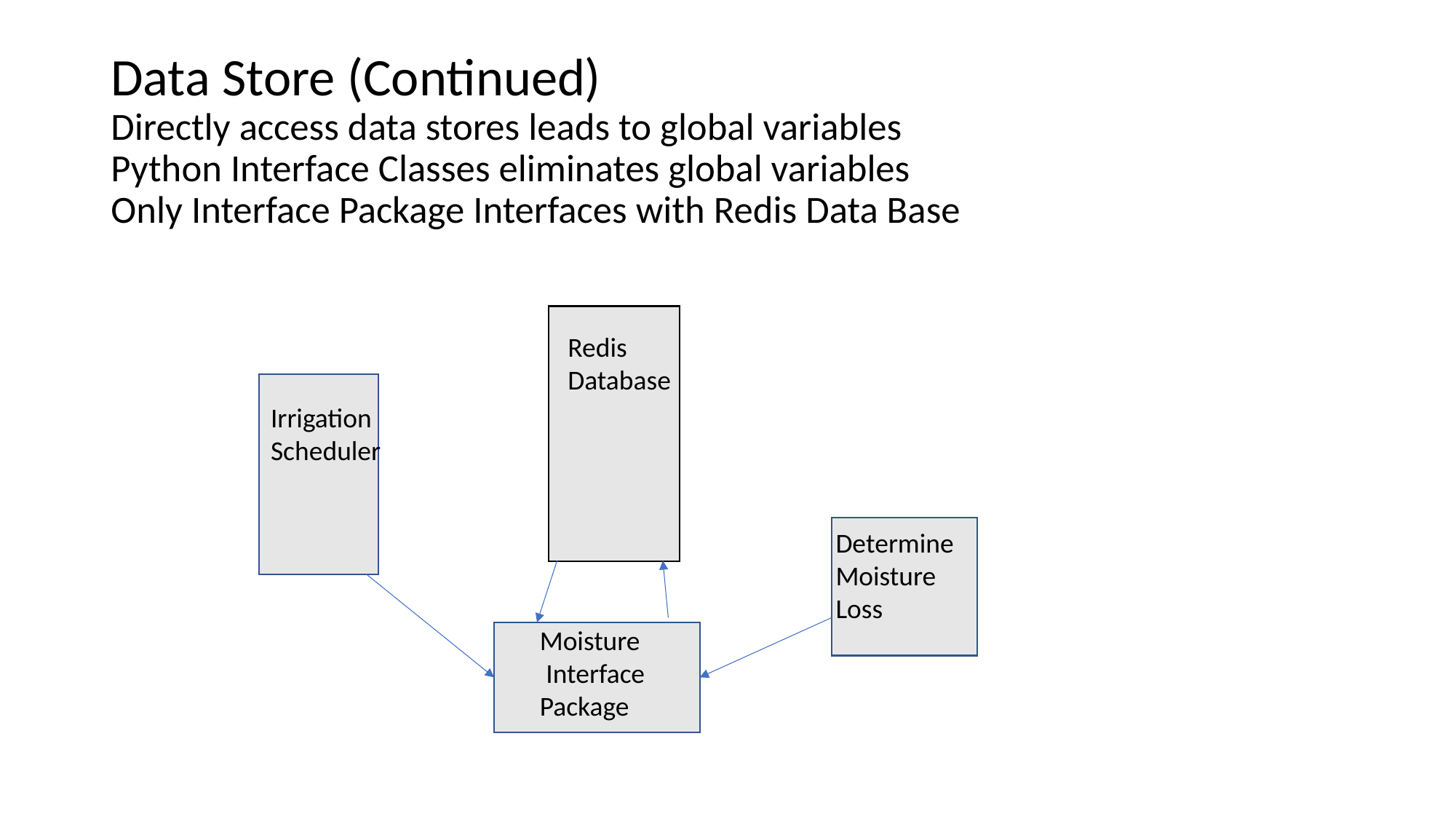

# Data Store (Continued) Directly access data stores leads to global variables Python Interface Classes eliminates global variables Only Interface Package Interfaces with Redis Data Base

Redis
Database

Irrigation
Scheduler

Determine
Moisture
Loss
Moisture
 Interface
Package